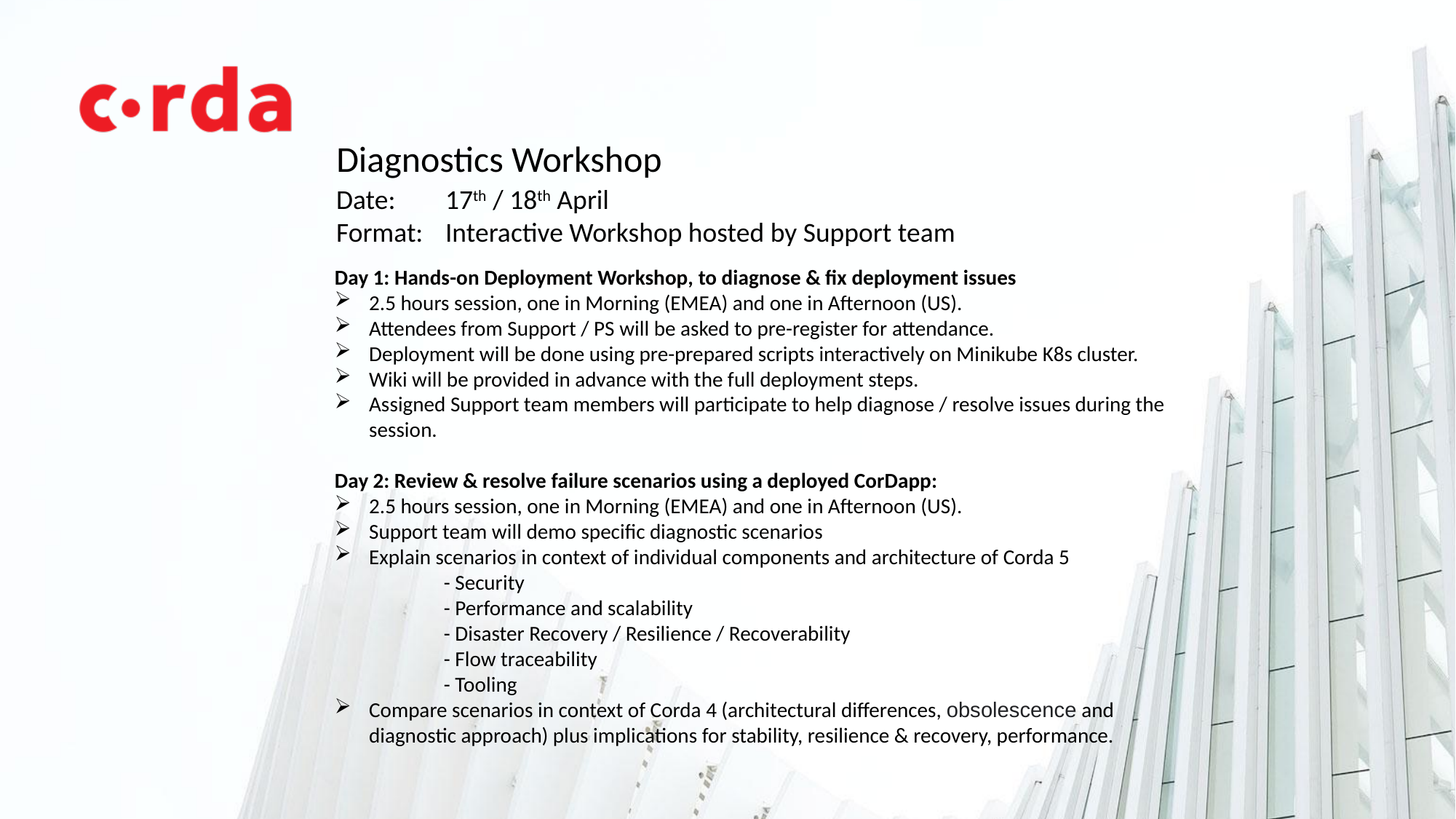

Diagnostics Workshop
Date: 	17th / 18th April
Format: 	Interactive Workshop hosted by Support team

Day 1: Hands-on Deployment Workshop, to diagnose & fix deployment issues
2.5 hours session, one in Morning (EMEA) and one in Afternoon (US).
Attendees from Support / PS will be asked to pre-register for attendance.
Deployment will be done using pre-prepared scripts interactively on Minikube K8s cluster.
Wiki will be provided in advance with the full deployment steps.
Assigned Support team members will participate to help diagnose / resolve issues during the session.
Day 2: Review & resolve failure scenarios using a deployed CorDapp:
2.5 hours session, one in Morning (EMEA) and one in Afternoon (US).
Support team will demo specific diagnostic scenarios
Explain scenarios in context of individual components and architecture of Corda 5
	- Security
	- Performance and scalability
	- Disaster Recovery / Resilience / Recoverability
	- Flow traceability
	- Tooling
Compare scenarios in context of Corda 4 (architectural differences, obsolescence and diagnostic approach) plus implications for stability, resilience & recovery, performance.